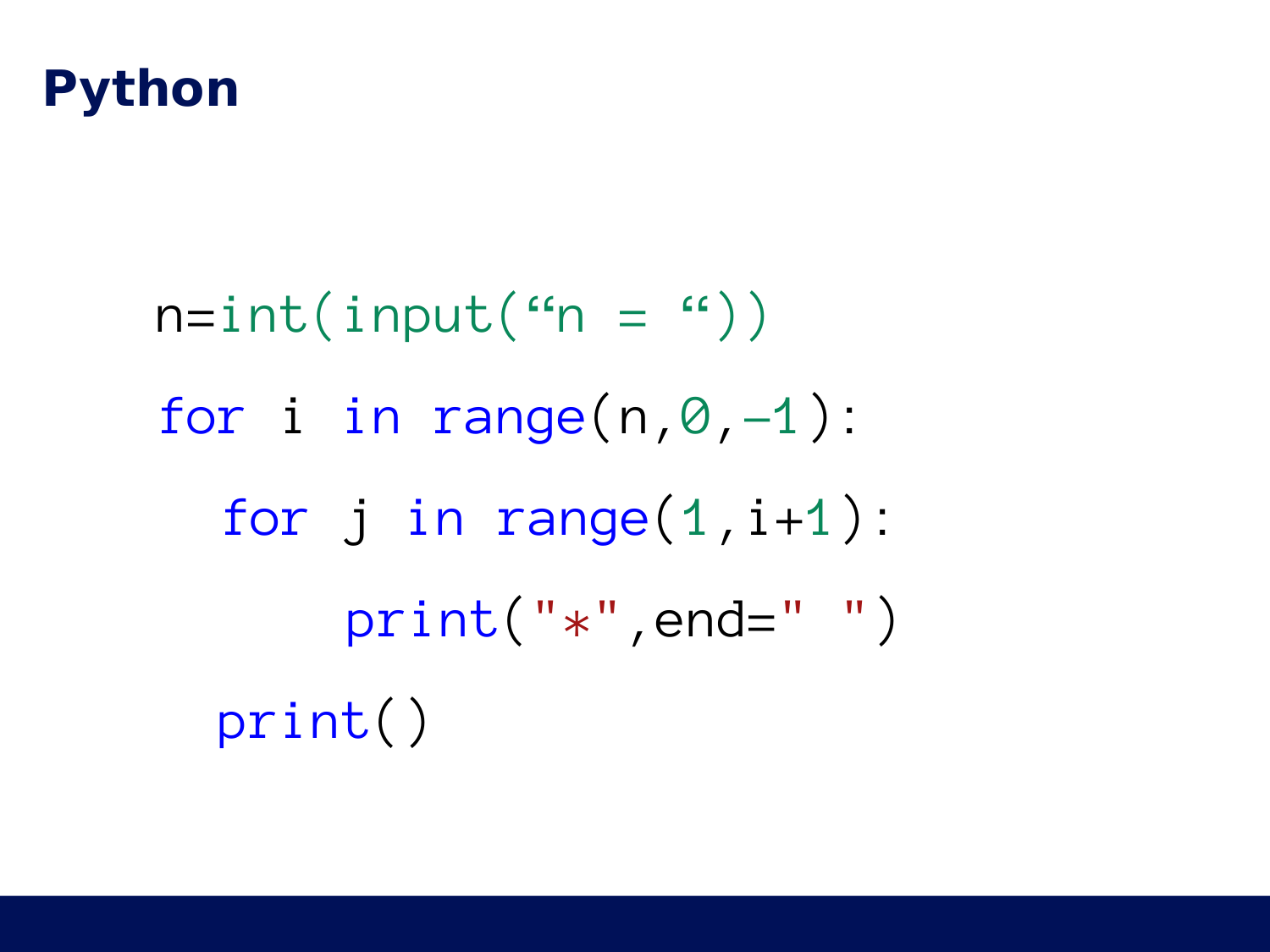

# Python
n=int(input(“n = “))
for i in range(n,0,-1):
for j in range(1,i+1):
	print("*",end=" ")
  print()